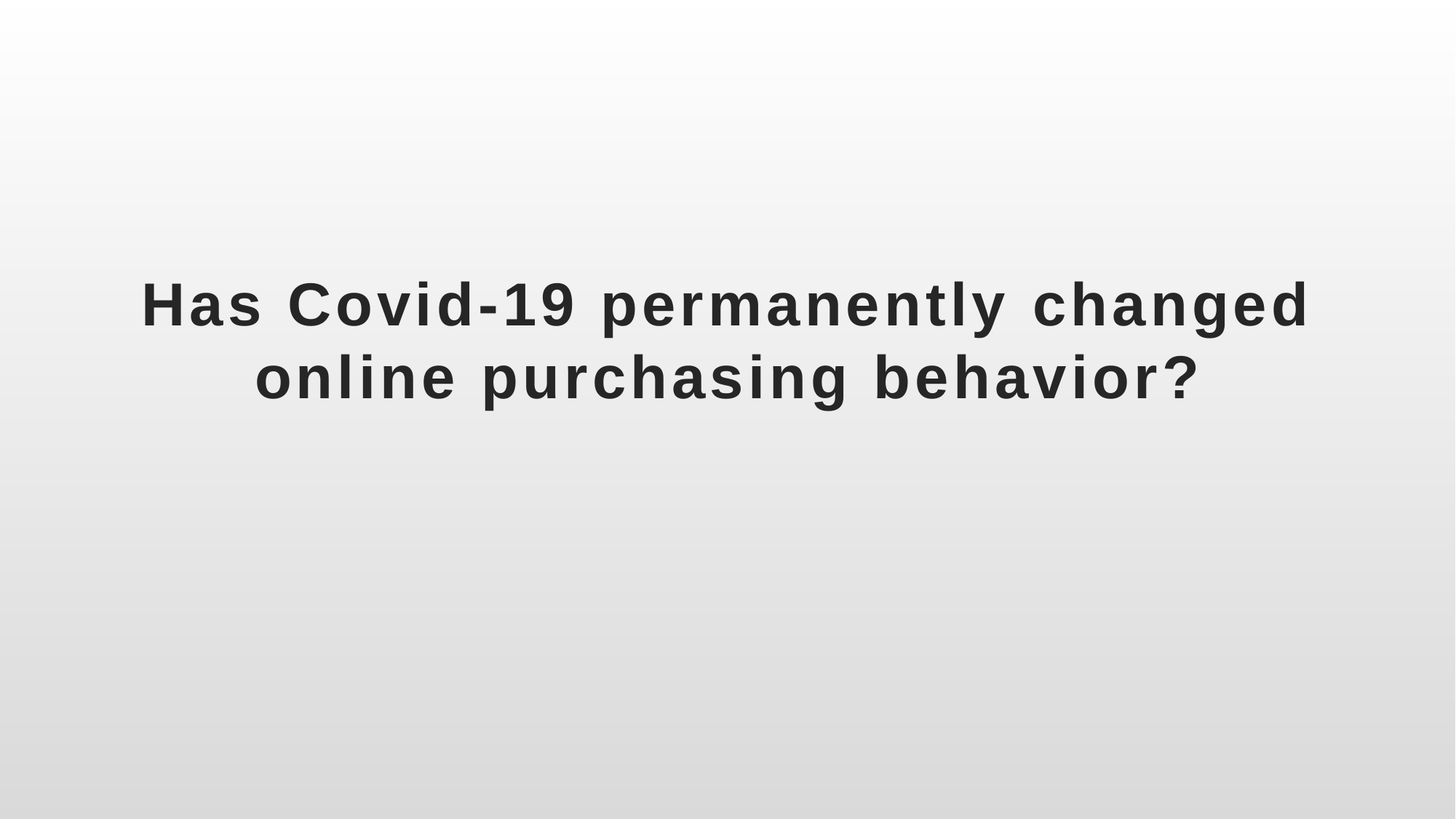

# Has Covid-19 permanently changed online purchasing behavior?